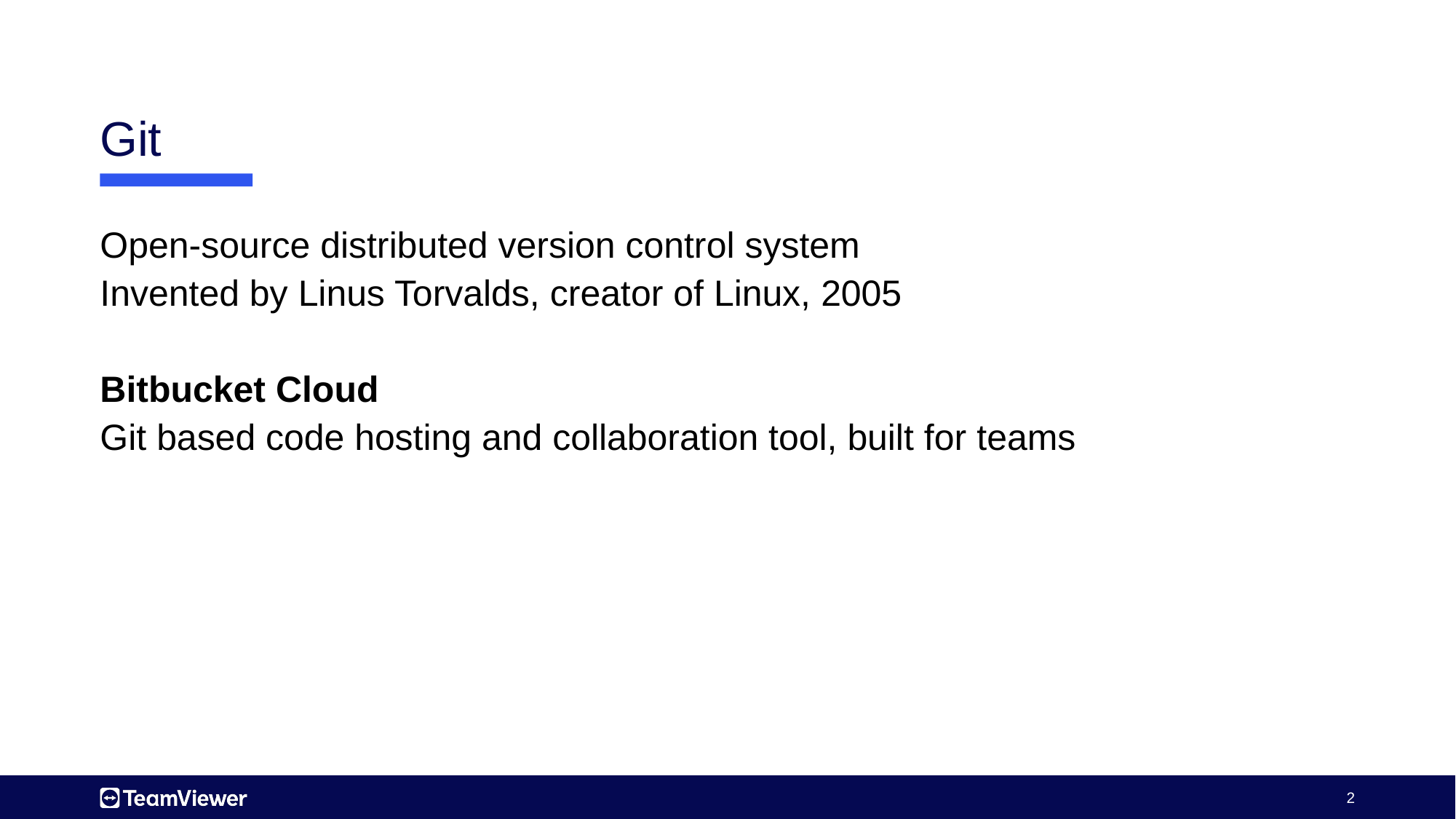

# Git
Open-source distributed version control system
Invented by Linus Torvalds, creator of Linux, 2005

Bitbucket Cloud
Git based code hosting and collaboration tool, built for teams
2